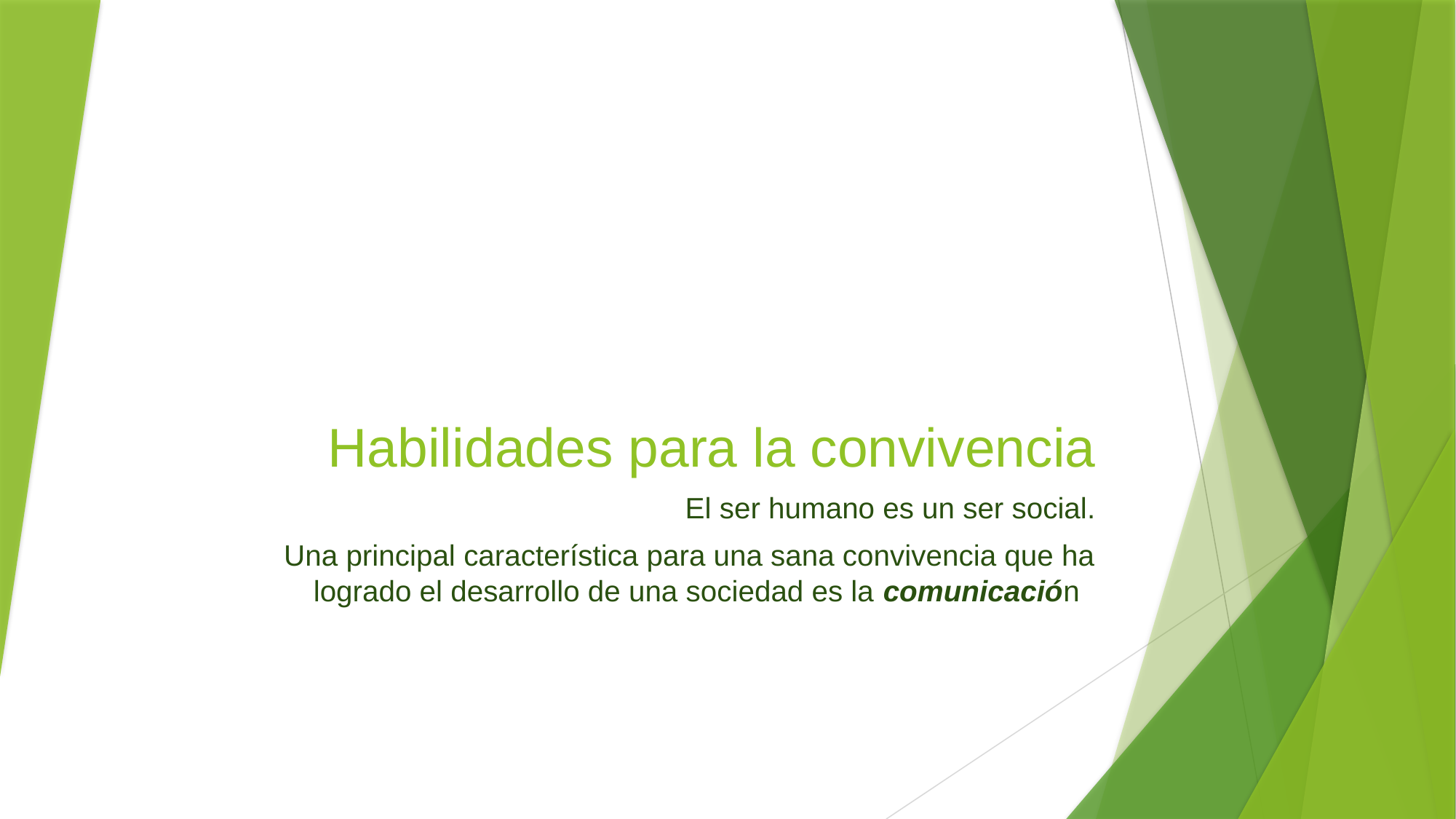

# Habilidades para la convivencia
El ser humano es un ser social.
Una principal característica para una sana convivencia que ha logrado el desarrollo de una sociedad es la comunicación